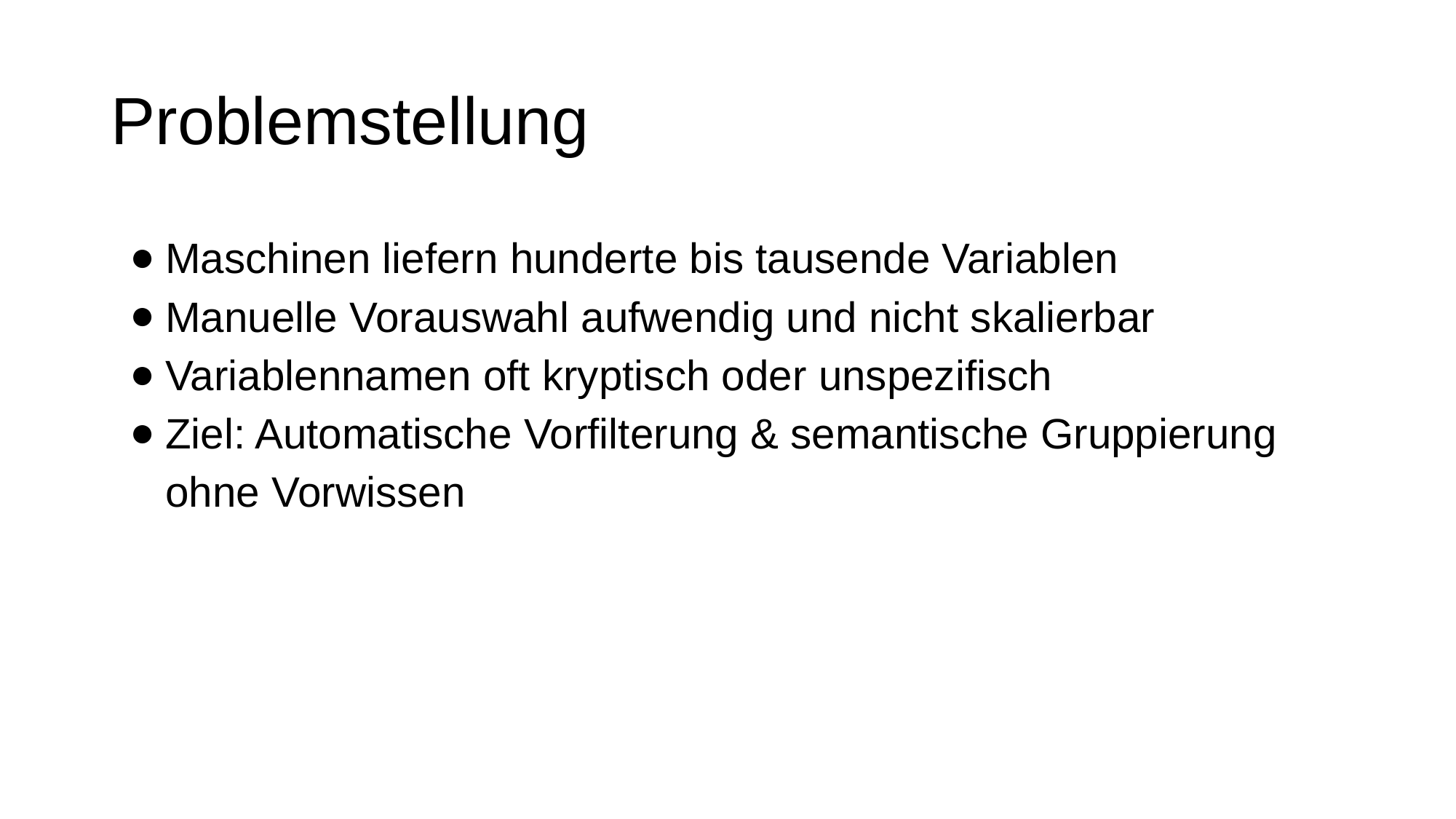

# Problemstellung
Maschinen liefern hunderte bis tausende Variablen
Manuelle Vorauswahl aufwendig und nicht skalierbar
Variablennamen oft kryptisch oder unspezifisch
Ziel: Automatische Vorfilterung & semantische Gruppierung ohne Vorwissen